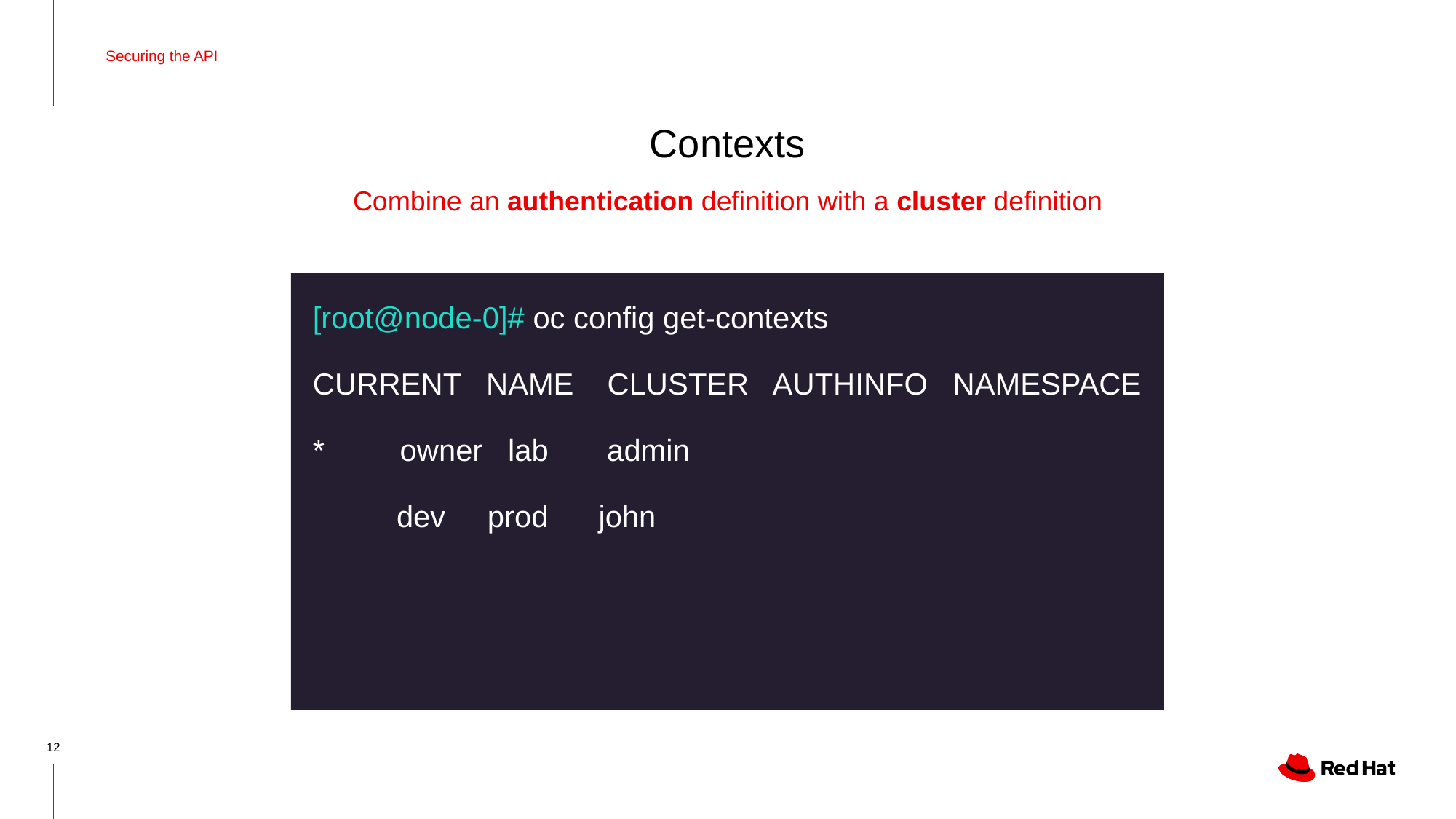

Securing the API
# Contexts
Combine an authentication definition with a cluster definition
[root@node-0]# oc config get-contexts
CURRENT   NAME    CLUSTER   AUTHINFO   NAMESPACE
*         owner   lab       admin
          dev     prod      john

12